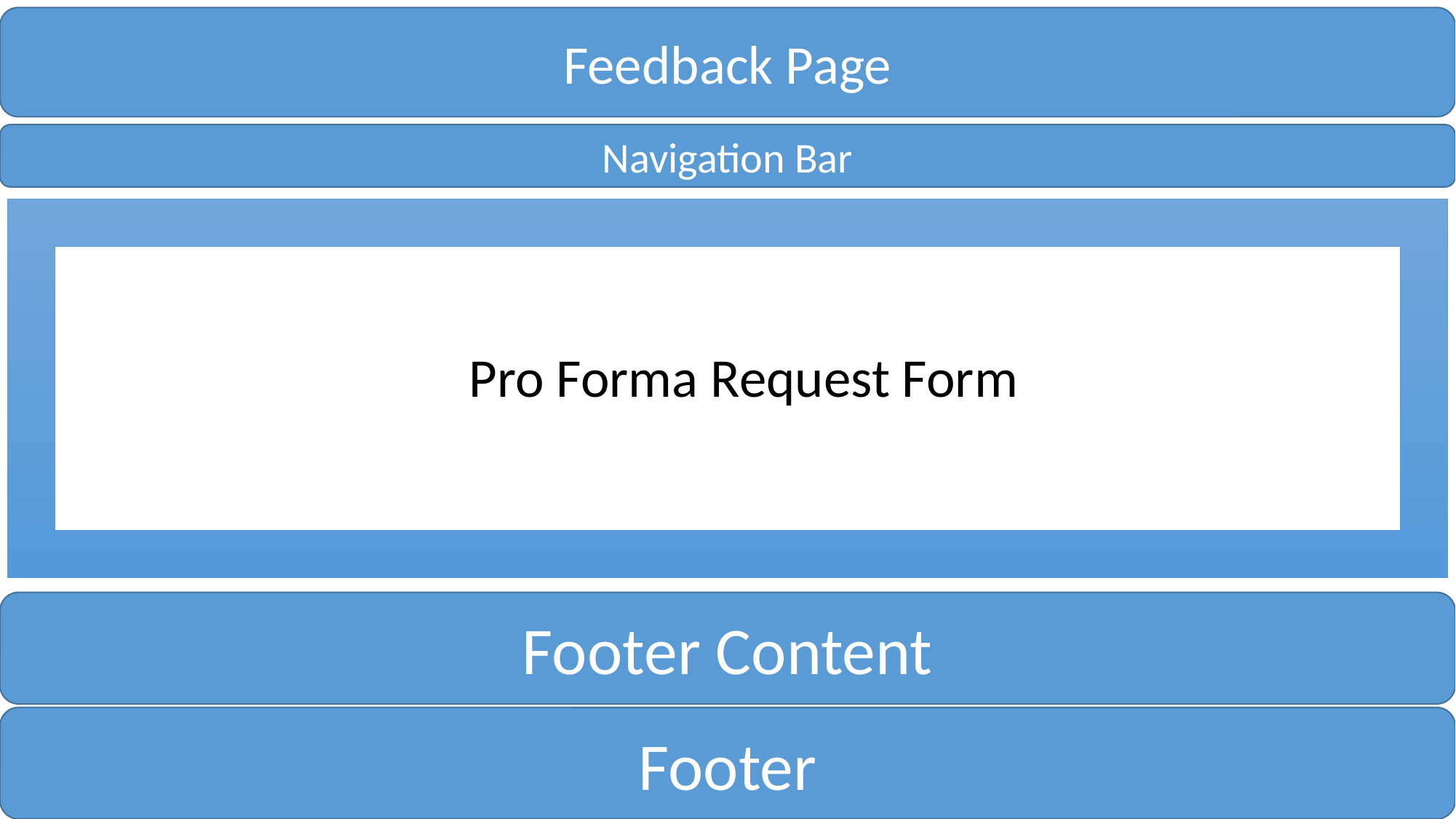

Feedback Page
Navigation Bar

Pro Forma Request Form
Footer Content
Footer